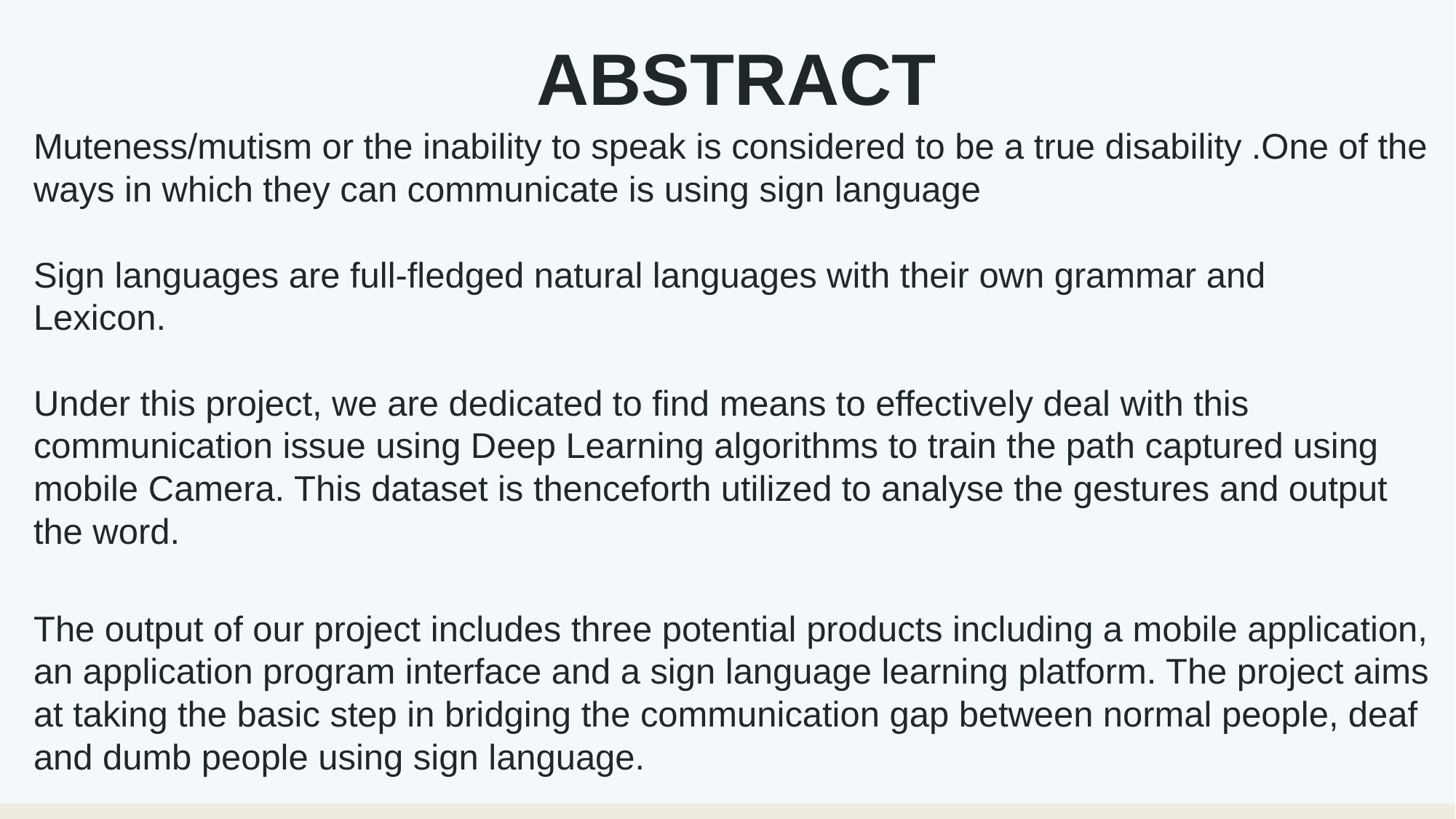

ABSTRACT
Muteness/mutism or the inability to speak is considered to be a true disability .One of the ways in which they can communicate is using sign language

Sign languages are full-fledged natural languages with their own grammar and
Lexicon.

Under this project, we are dedicated to find means to effectively deal with this communication issue using Deep Learning algorithms to train the path captured using mobile Camera. This dataset is thenceforth utilized to analyse the gestures and output the word.

The output of our project includes three potential products including a mobile application, an application program interface and a sign language learning platform. The project aims at taking the basic step in bridging the communication gap between normal people, deaf and dumb people using sign language.